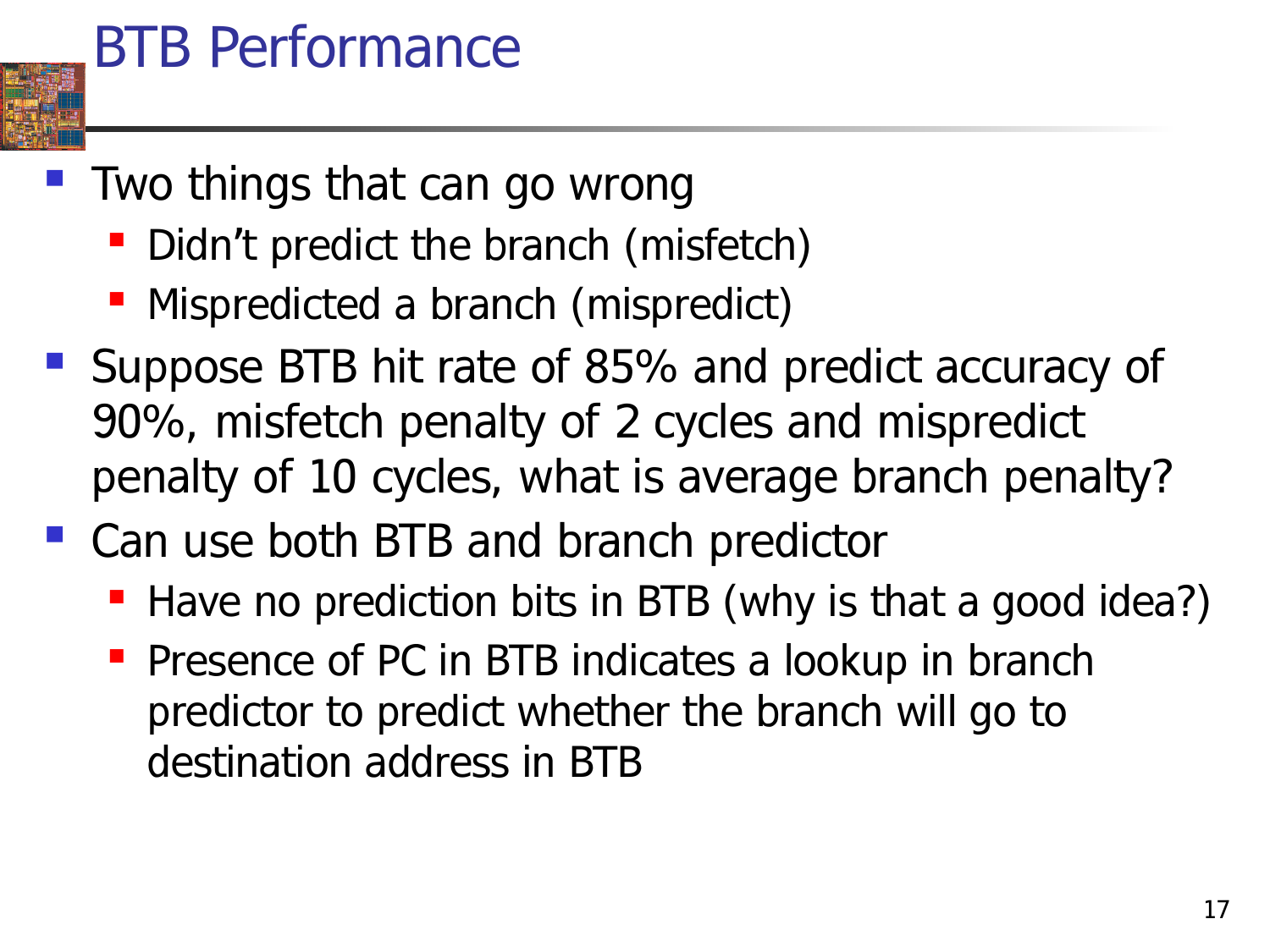

# BTB Performance
Two things that can go wrong
Didn’t predict the branch (misfetch)
Mispredicted a branch (mispredict)
Suppose BTB hit rate of 85% and predict accuracy of 90%, misfetch penalty of 2 cycles and mispredict penalty of 10 cycles, what is average branch penalty?
Can use both BTB and branch predictor
Have no prediction bits in BTB (why is that a good idea?)
Presence of PC in BTB indicates a lookup in branch predictor to predict whether the branch will go to destination address in BTB

17